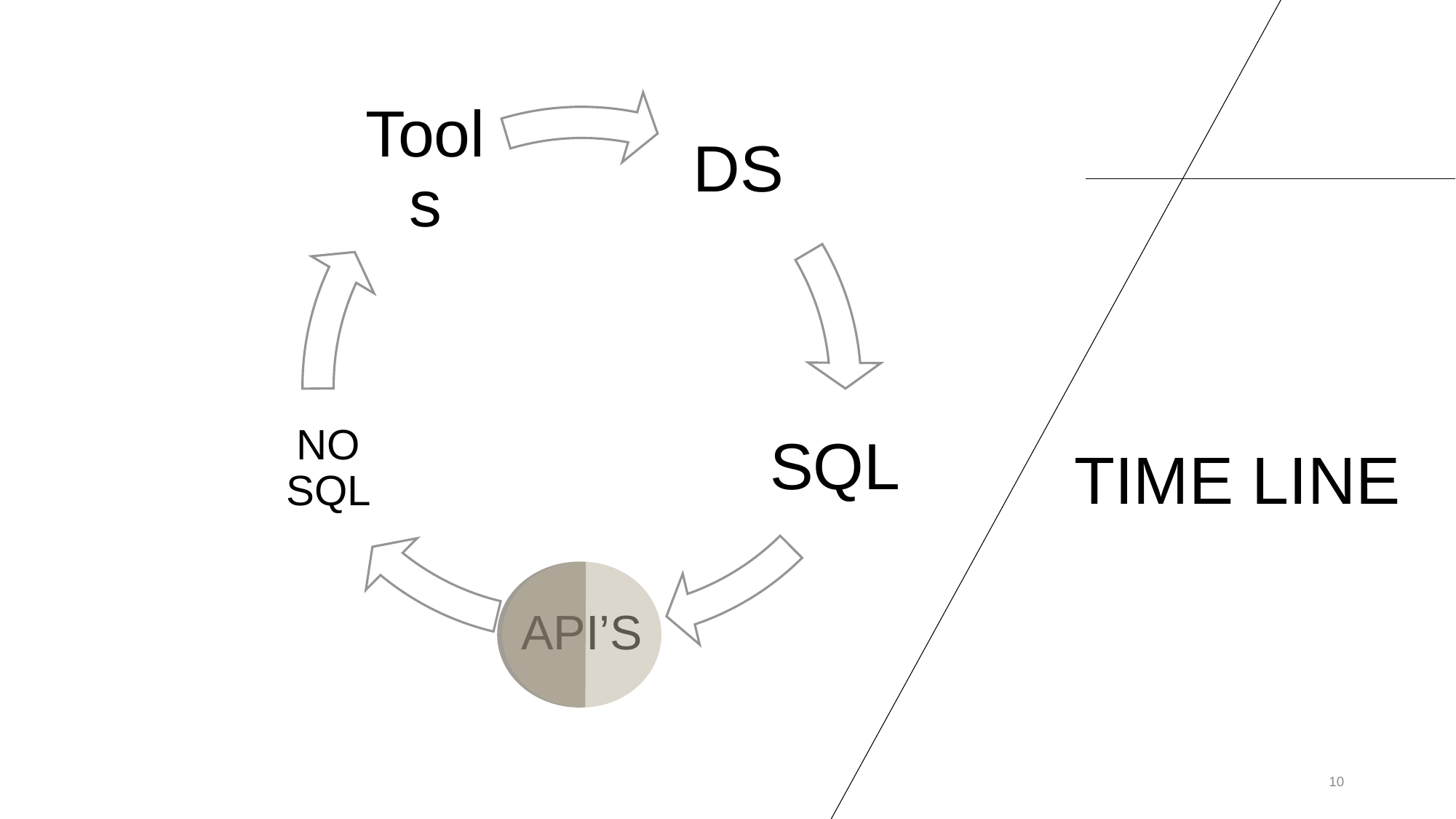

DS
SQL
API’S
NO SQL
Tools
TIME LINE

10